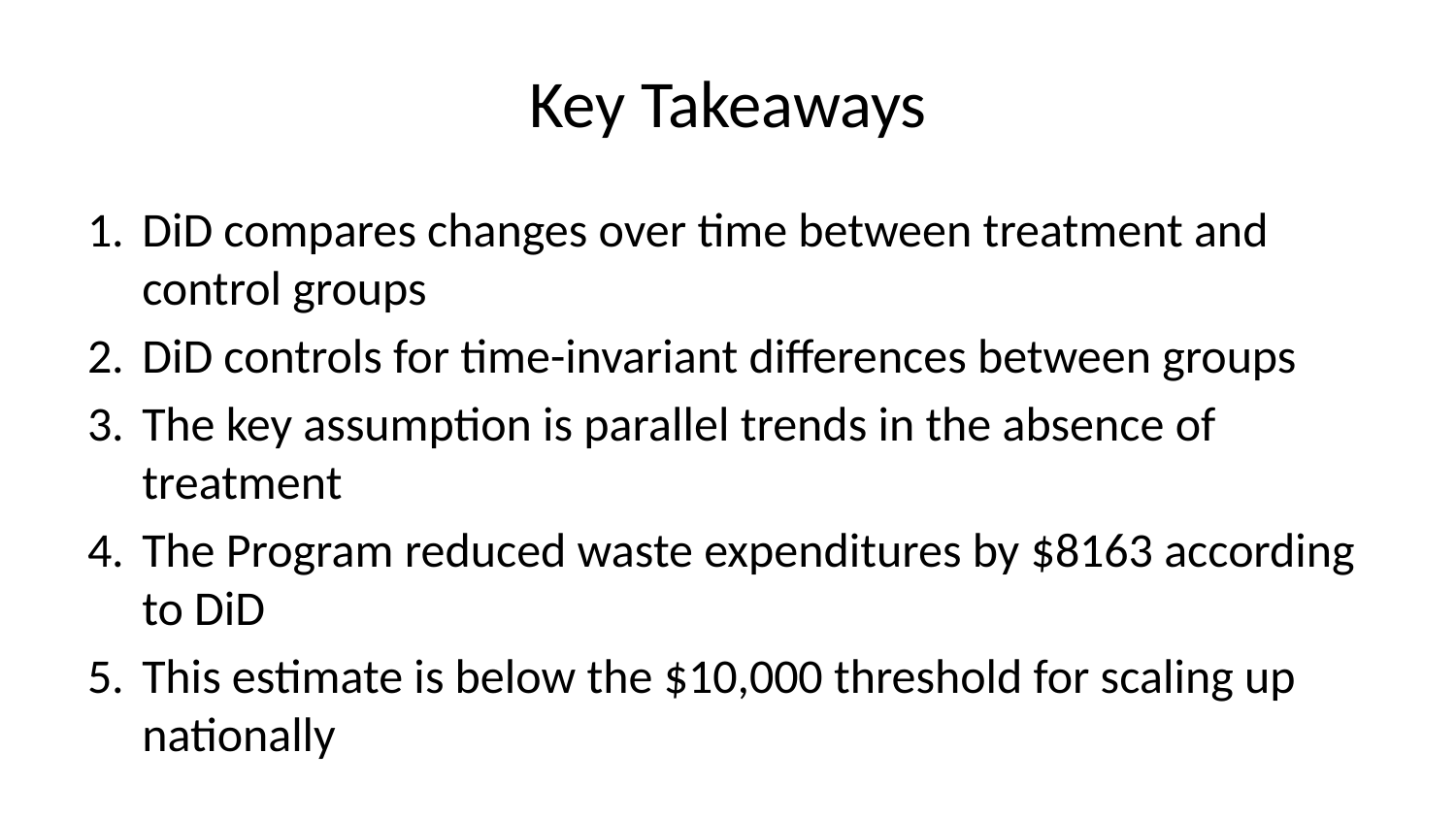

# Key Takeaways
DiD compares changes over time between treatment and control groups
DiD controls for time-invariant differences between groups
The key assumption is parallel trends in the absence of treatment
The Program reduced waste expenditures by $8163 according to DiD
This estimate is below the $10,000 threshold for scaling up nationally